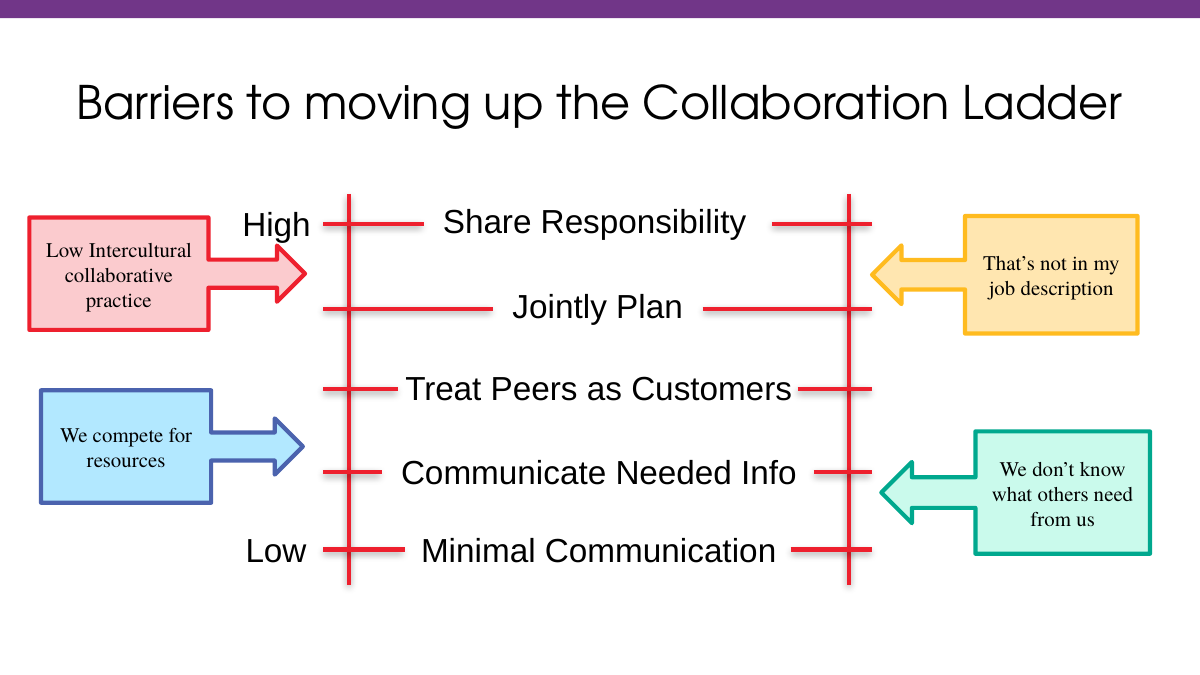

Barriers to moving up the Collaboration Ladder
Share Responsibility
High
Low
Jointly Plan
Treat Peers as Customers
Communicate Needed Info
Minimal Communication
That’s not in my job description
Low Intercultural collaborative practice
We compete for resources
We don’t know what others need from us